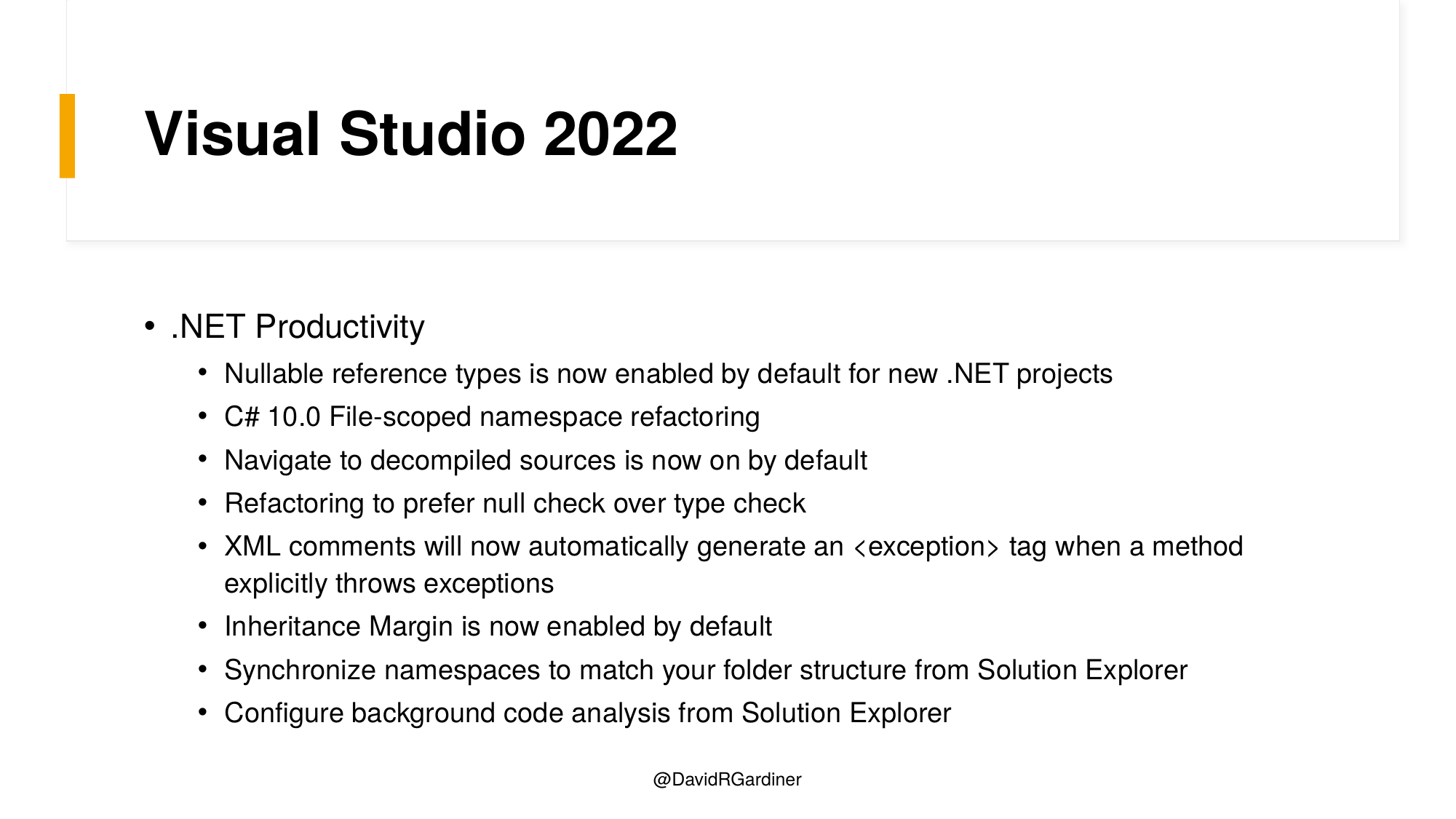

# Visual Studio 2022
.NET Productivity
Nullable reference types is now enabled by default for new .NET projects
C# 10.0 File-scoped namespace refactoring
Navigate to decompiled sources is now on by default
Refactoring to prefer null check over type check
XML comments will now automatically generate an <exception> tag when a method explicitly throws exceptions
Inheritance Margin is now enabled by default
Synchronize namespaces to match your folder structure from Solution Explorer
Configure background code analysis from Solution Explorer

@DavidRGardiner